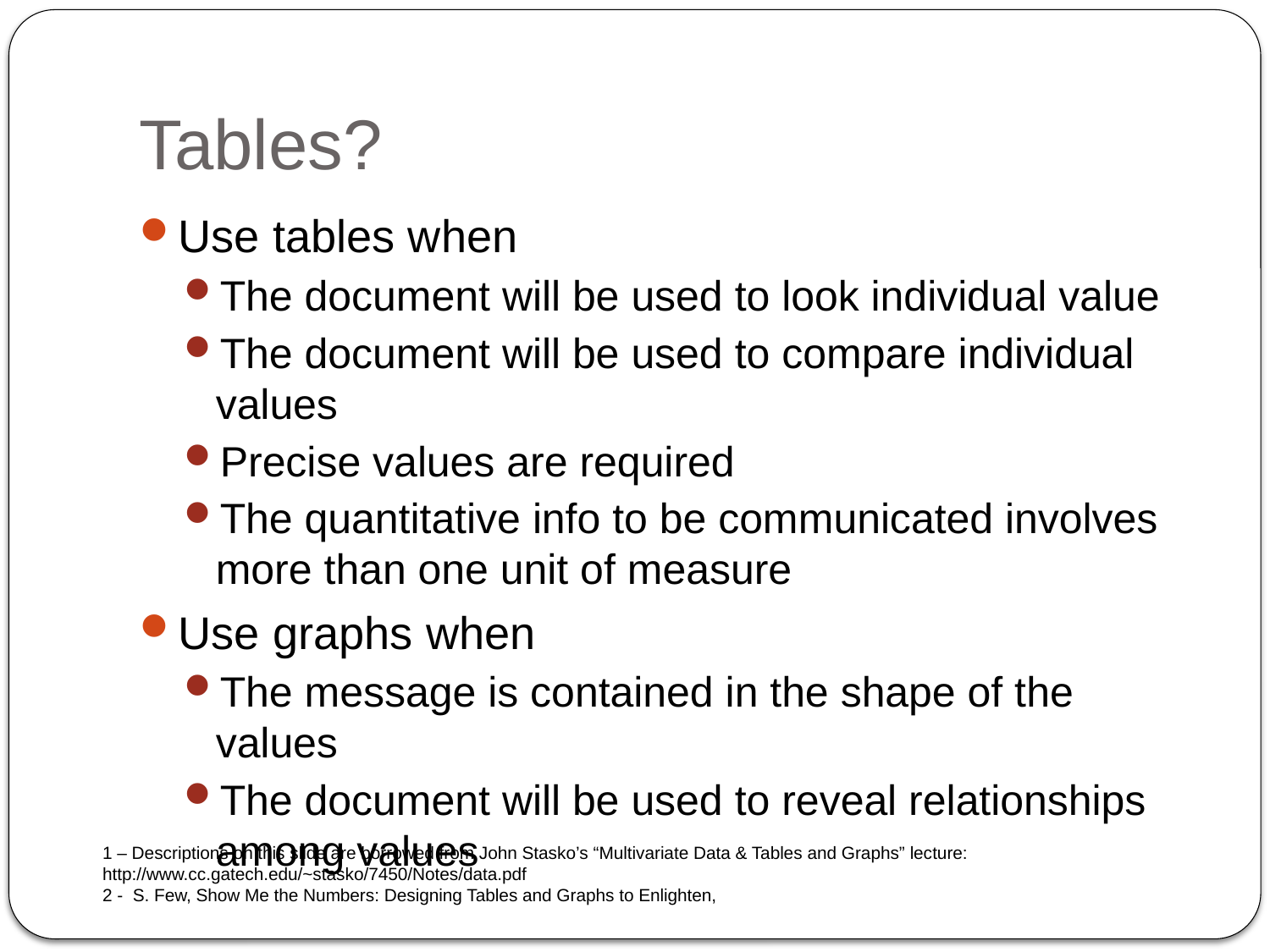

# Tables?
Use tables when
The document will be used to look individual value
The document will be used to compare individual values
Precise values are required
The quantitative info to be communicated involves more than one unit of measure
Use graphs when
The message is contained in the shape of the values
The document will be used to reveal relationships among values
1 – Descriptions on this slide are borrowed from John Stasko’s “Multivariate Data & Tables and Graphs” lecture: http://www.cc.gatech.edu/~stasko/7450/Notes/data.pdf
2 -  S. Few, Show Me the Numbers: Designing Tables and Graphs to Enlighten,